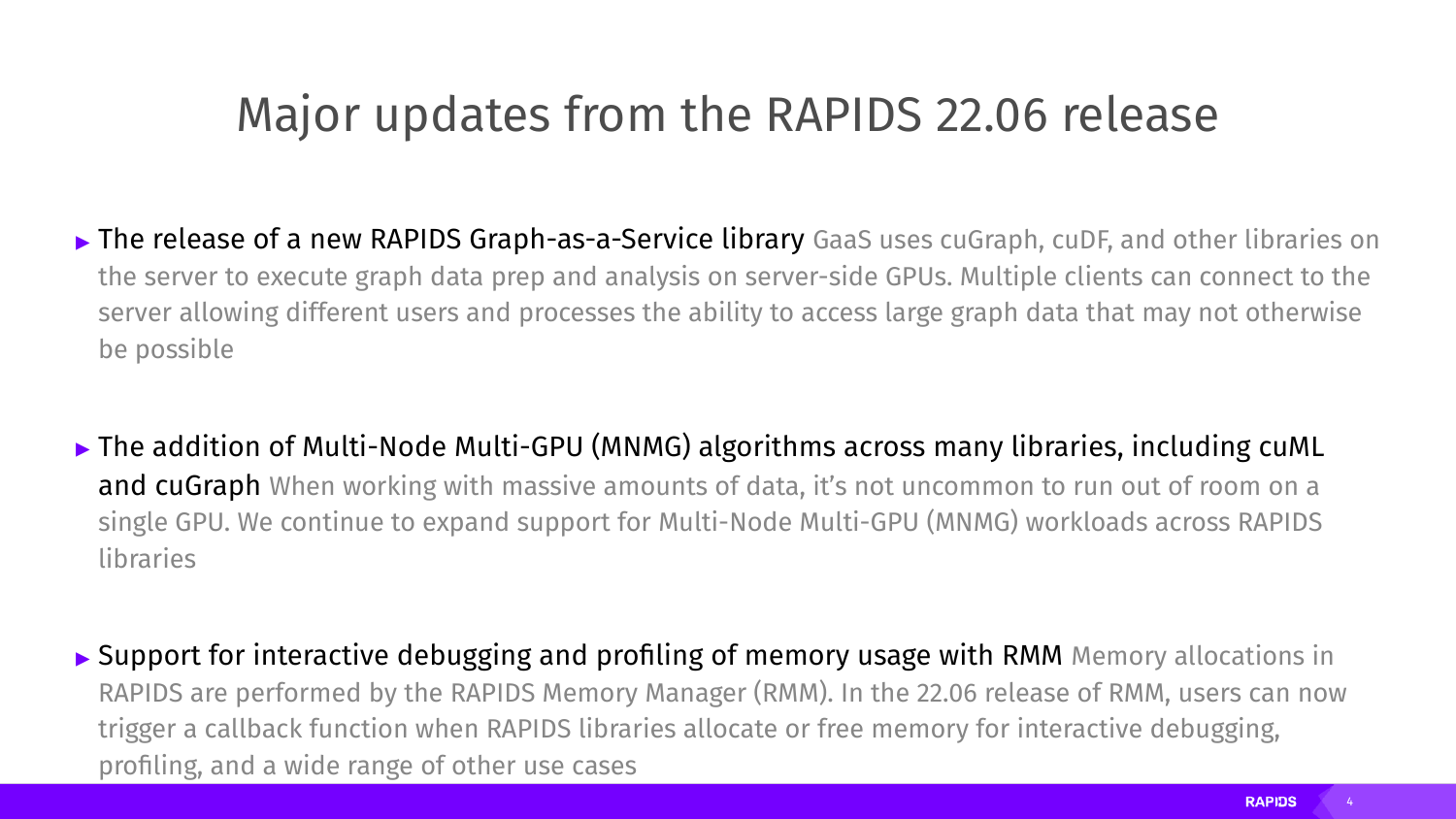

# Major updates from the RAPIDS 22.06 release

The release of a new RAPIDS Graph-as-a-Service library GaaS uses cuGraph, cuDF, and other libraries on the server to execute graph data prep and analysis on server-side GPUs. Multiple clients can connect to the server allowing different users and processes the ability to access large graph data that may not otherwise be possible

The addition of Multi-Node Multi-GPU (MNMG) algorithms across many libraries, including cuML and cuGraph When working with massive amounts of data, it’s not uncommon to run out of room on a single GPU. We continue to expand support for Multi-Node Multi-GPU (MNMG) workloads across RAPIDS libraries

Support for interactive debugging and profiling of memory usage with RMM Memory allocations in RAPIDS are performed by the RAPIDS Memory Manager (RMM). In the 22.06 release of RMM, users can now trigger a callback function when RAPIDS libraries allocate or free memory for interactive debugging, profiling, and a wide range of other use cases